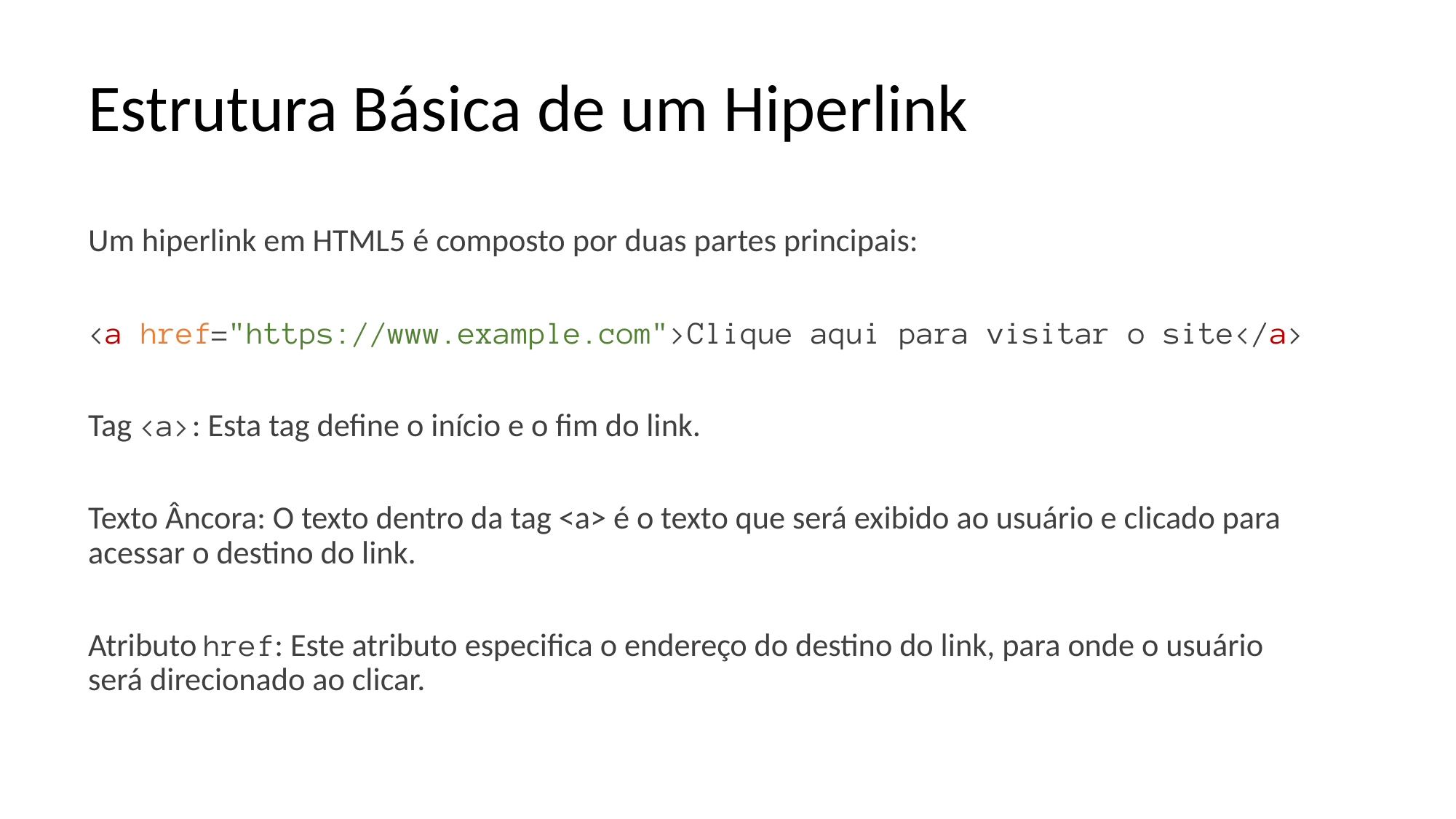

# Estrutura Básica de um Hiperlink
Um hiperlink em HTML5 é composto por duas partes principais:

<a href="https://www.example.com">Clique aqui para visitar o site</a>

Tag <a>: Esta tag define o início e o fim do link.

Texto Âncora: O texto dentro da tag <a> é o texto que será exibido ao usuário e clicado para acessar o destino do link.

Atributo href: Este atributo especifica o endereço do destino do link, para onde o usuário será direcionado ao clicar.